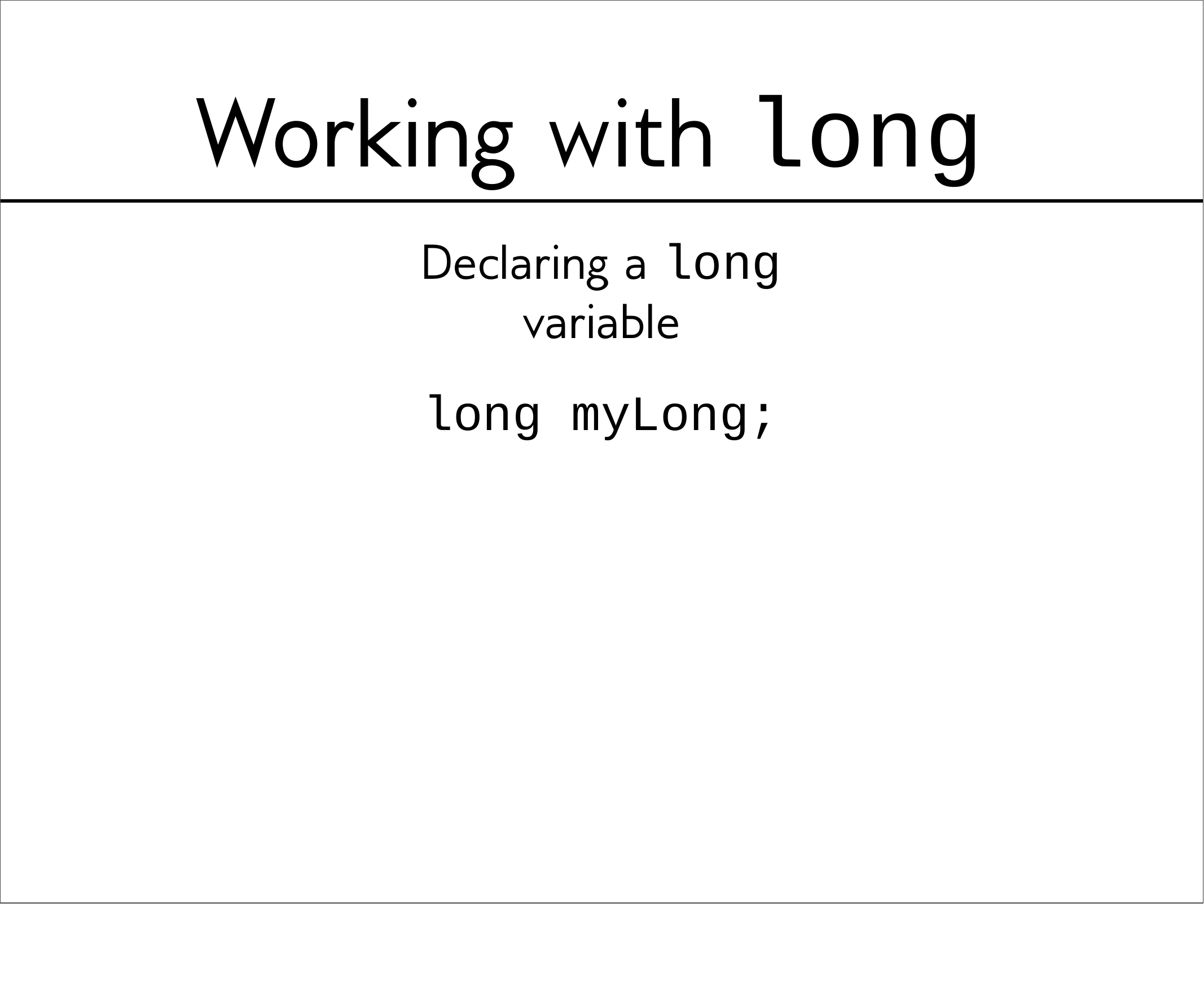

# Working with long
Declaring a long variable
long myLong;